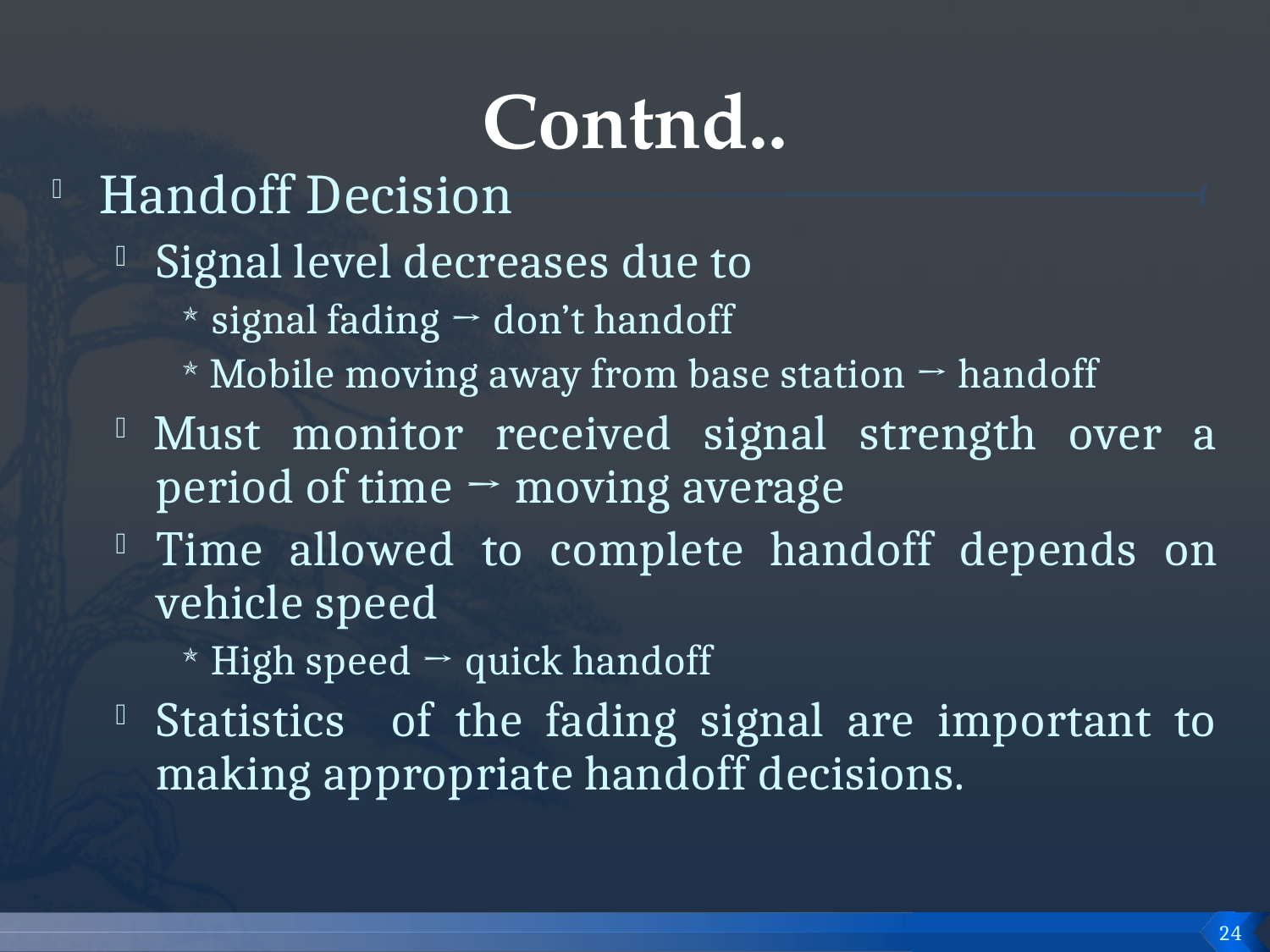

# Contnd..
Handoff Decision
Signal level decreases due to
signal fading → don’t handoff
Mobile moving away from base station → handoff
Must monitor received signal strength over a period of time → moving average
Time allowed to complete handoff depends on vehicle speed
High speed → quick handoff
Statistics  of the fading signal are important to making appropriate handoff decisions.
24